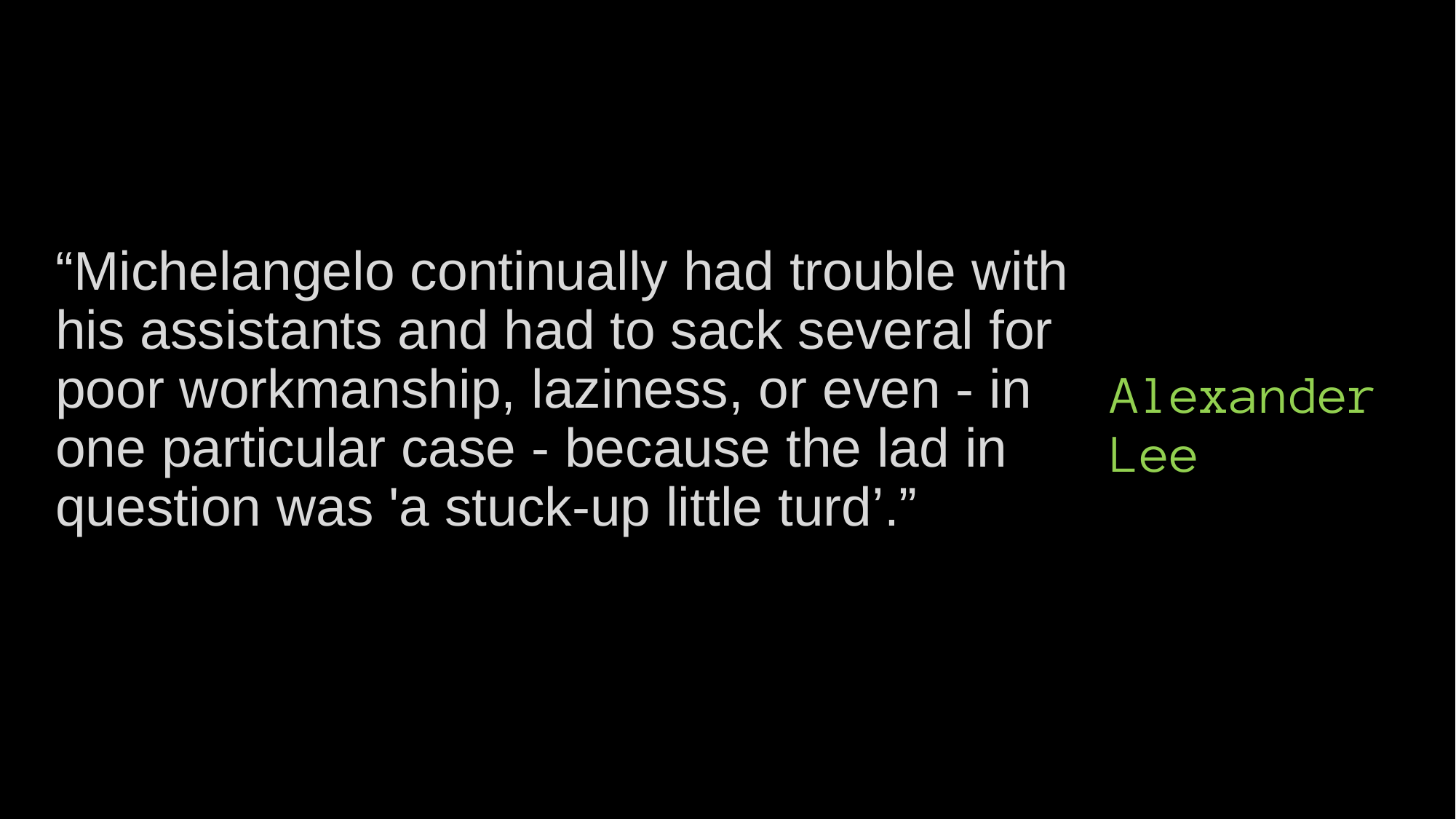

“Michelangelo continually had trouble with his assistants and had to sack several for poor workmanship, laziness, or even - in one particular case - because the lad in question was 'a stuck-up little turd’.”
# Alexander Lee